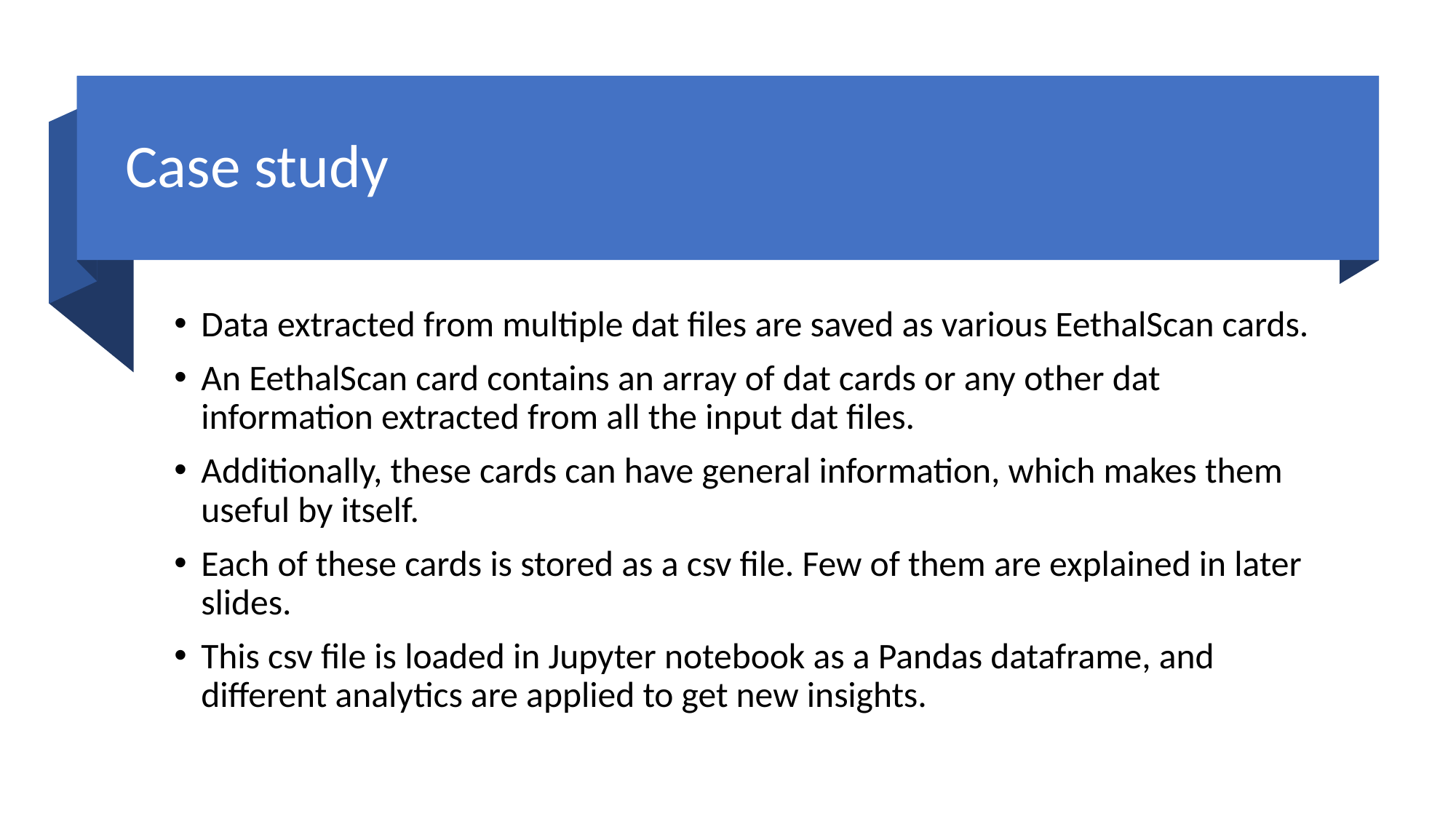

# Case study

Data extracted from multiple dat files are saved as various EethalScan cards.
An EethalScan card contains an array of dat cards or any other dat information extracted from all the input dat files.
Additionally, these cards can have general information, which makes them useful by itself.
Each of these cards is stored as a csv file. Few of them are explained in later slides.
This csv file is loaded in Jupyter notebook as a Pandas dataframe, and different analytics are applied to get new insights.